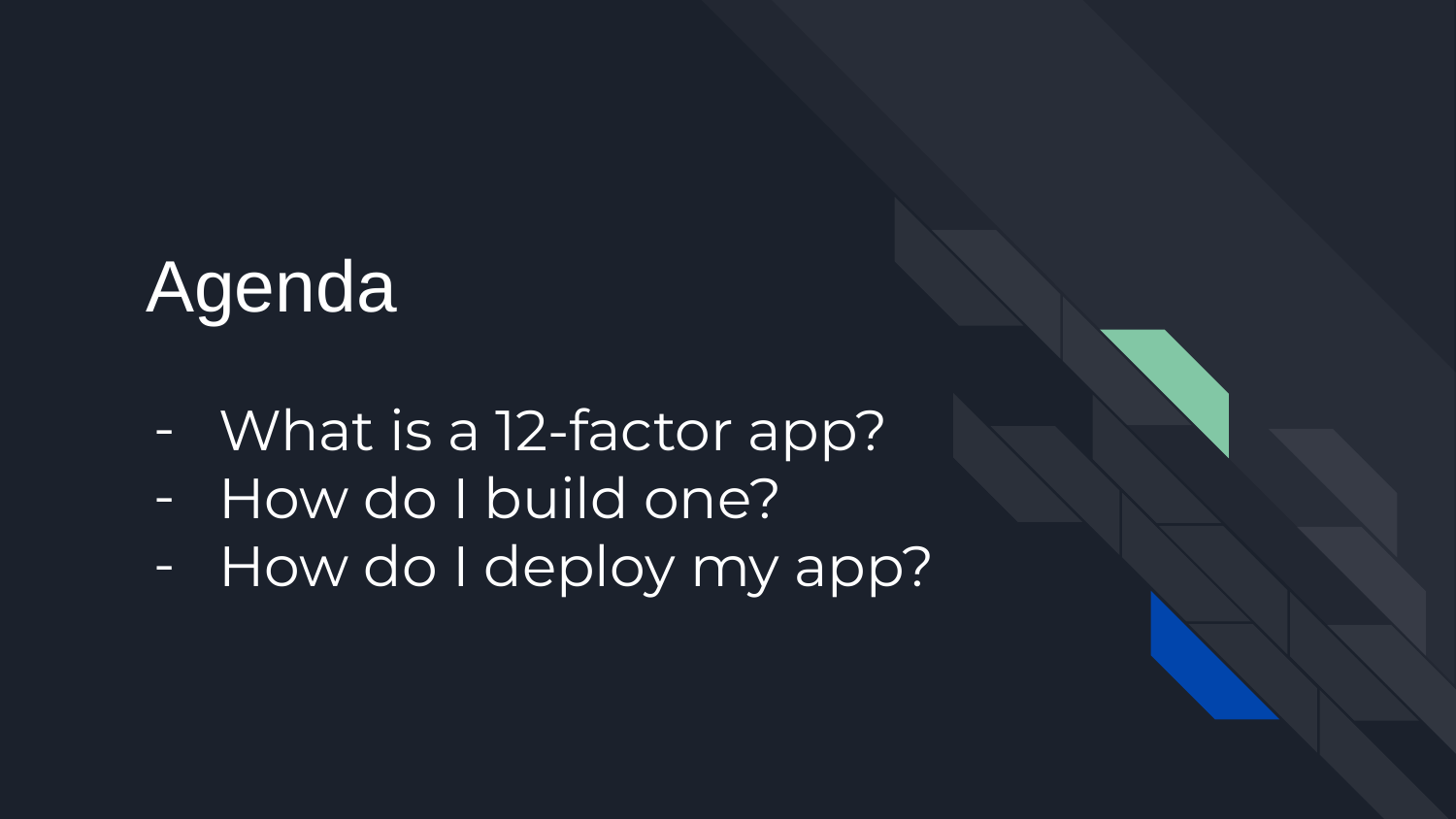

# Agenda
What is a 12-factor app?
How do I build one?
How do I deploy my app?